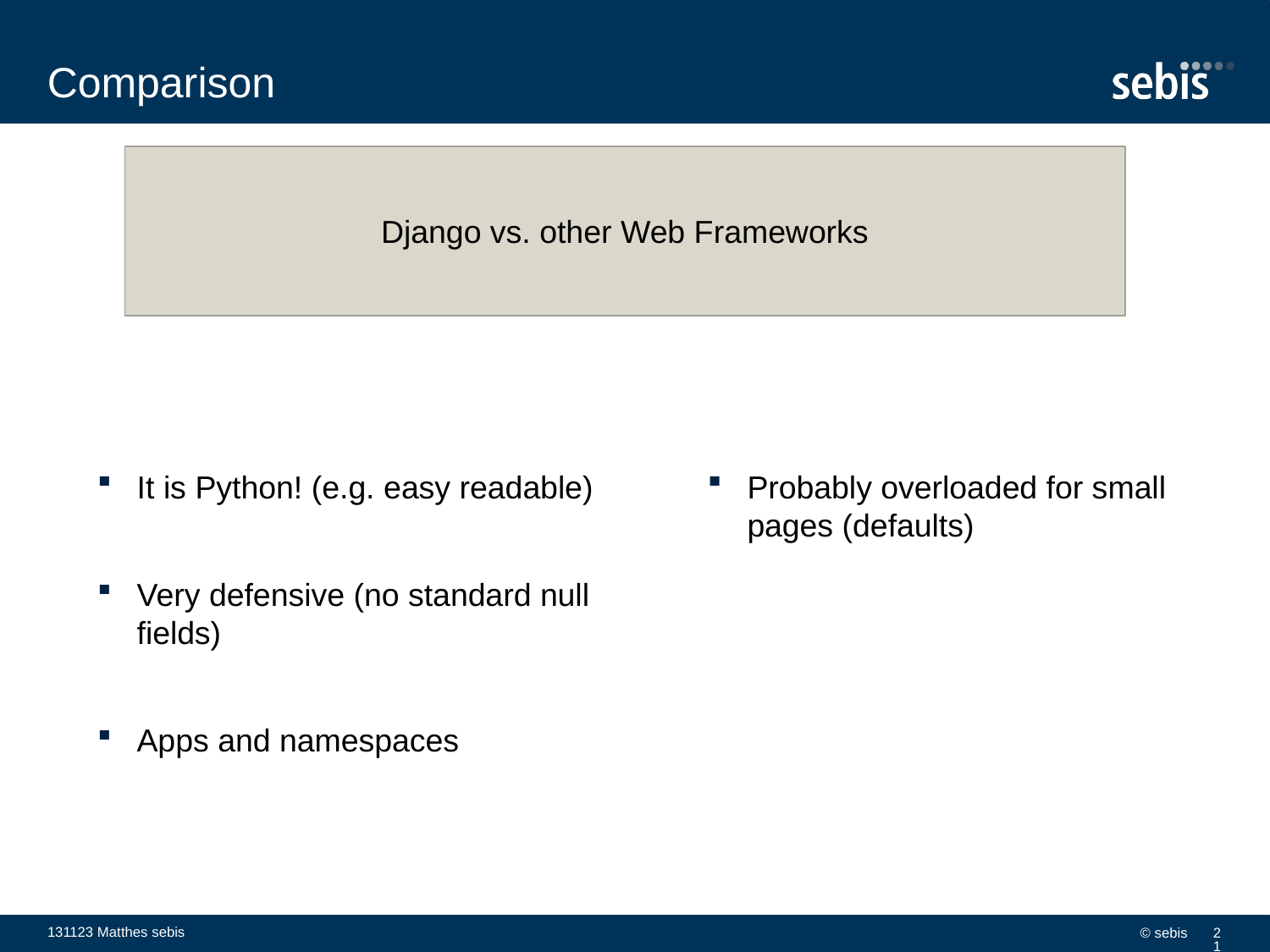

# Comparison
Django vs. other Web Frameworks
Pro Django
Contra Django

It is Python! (e.g. easy readable)

Very defensive (no standard null fields)

Apps and namespaces

Probably overloaded for small pages (defaults)
131123 Matthes sebis
© sebis
21